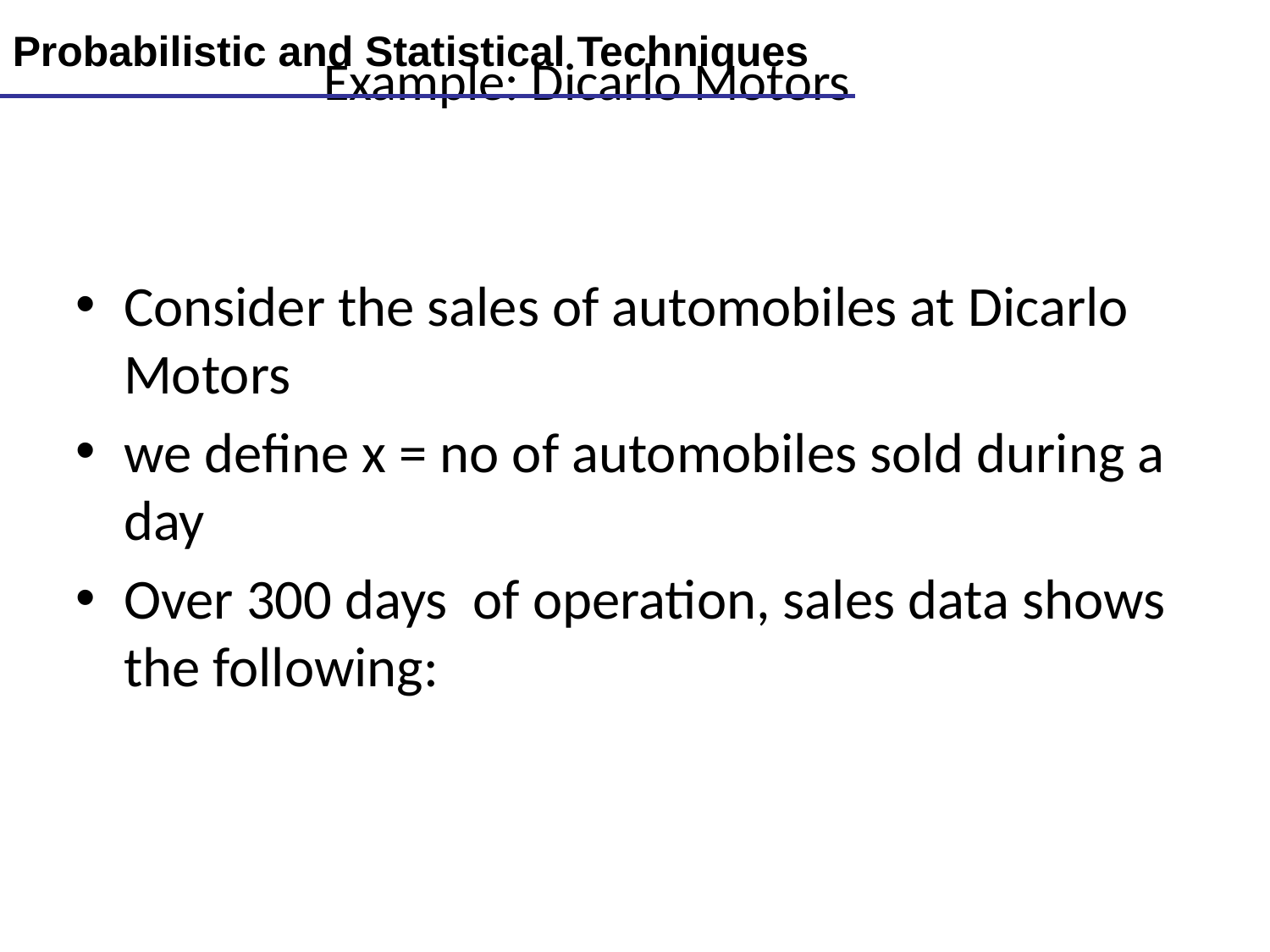

Lecture 13
20
Probabilistic and Statistical Techniques
# Example: Dicarlo Motors

Consider the sales of automobiles at Dicarlo Motors
we define x = no of automobiles sold during a day
Over 300 days  of operation, sales data shows the following: